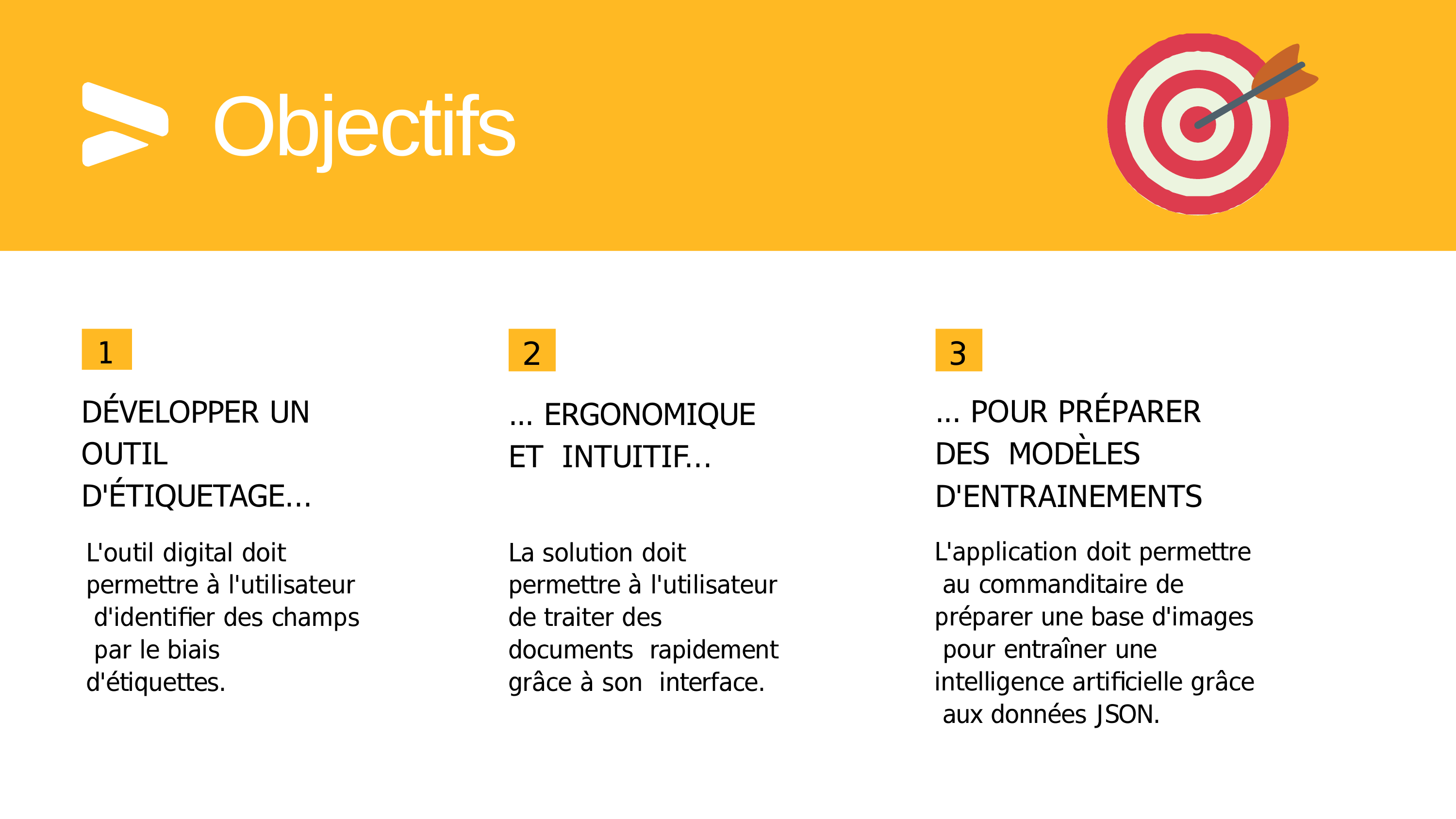

# Objectifs
1
2
3
DÉVELOPPER UN OUTIL  D'ÉTIQUETAGE...
... POUR PRÉPARER DES  MODÈLES
D'ENTRAINEMENTS
L'application doit permettre  au commanditaire de  préparer une base d'images  pour entraîner une  intelligence artificielle grâce  aux données JSON.
... ERGONOMIQUE ET  INTUITIF...
L'outil digital doit  permettre à l'utilisateur  d'identifier des champs  par le biais d'étiquettes.
La solution doit  permettre à l'utilisateur  de traiter des documents  rapidement grâce à son  interface.